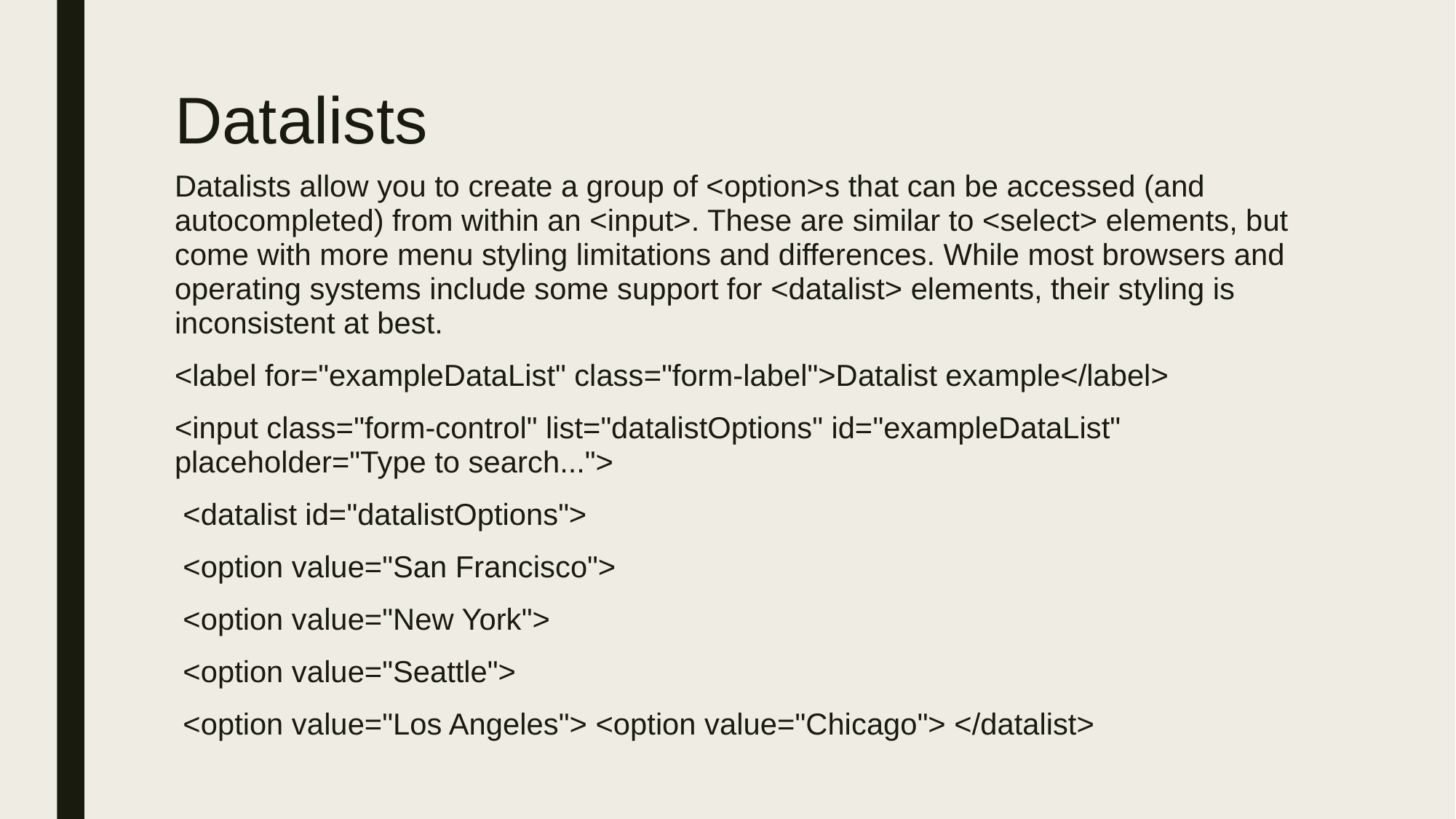

# Datalists
Datalists allow you to create a group of <option>s that can be accessed (and autocompleted) from within an <input>. These are similar to <select> elements, but come with more menu styling limitations and differences. While most browsers and operating systems include some support for <datalist> elements, their styling is inconsistent at best.
<label for="exampleDataList" class="form-label">Datalist example</label>
<input class="form-control" list="datalistOptions" id="exampleDataList" placeholder="Type to search...">
 <datalist id="datalistOptions">
 <option value="San Francisco">
 <option value="New York">
 <option value="Seattle">
 <option value="Los Angeles"> <option value="Chicago"> </datalist>